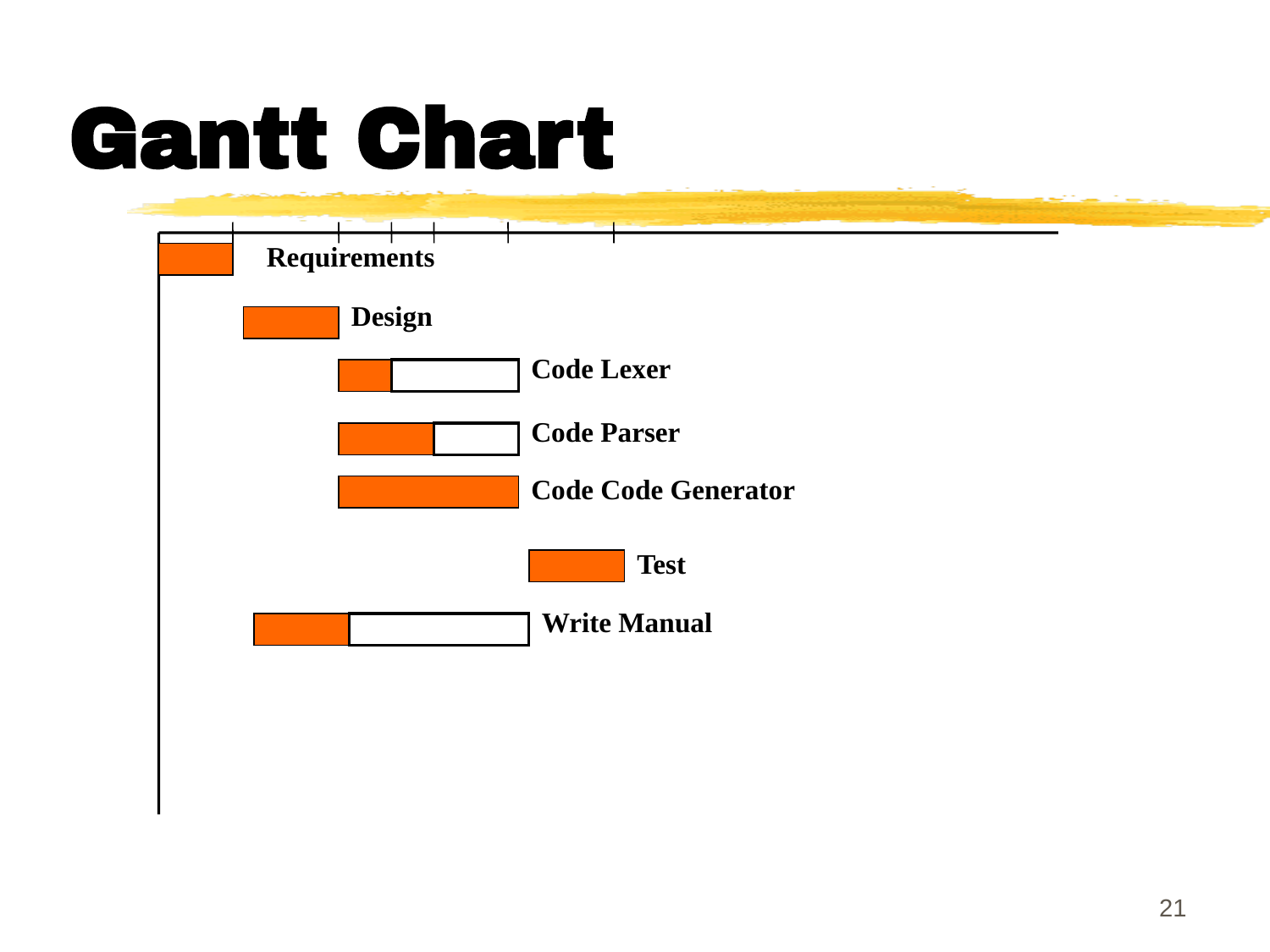

# Gantt Chart

Requirements

Design

Code Lexer

Code Parser

Code Code Generator

Test

Write Manual

21